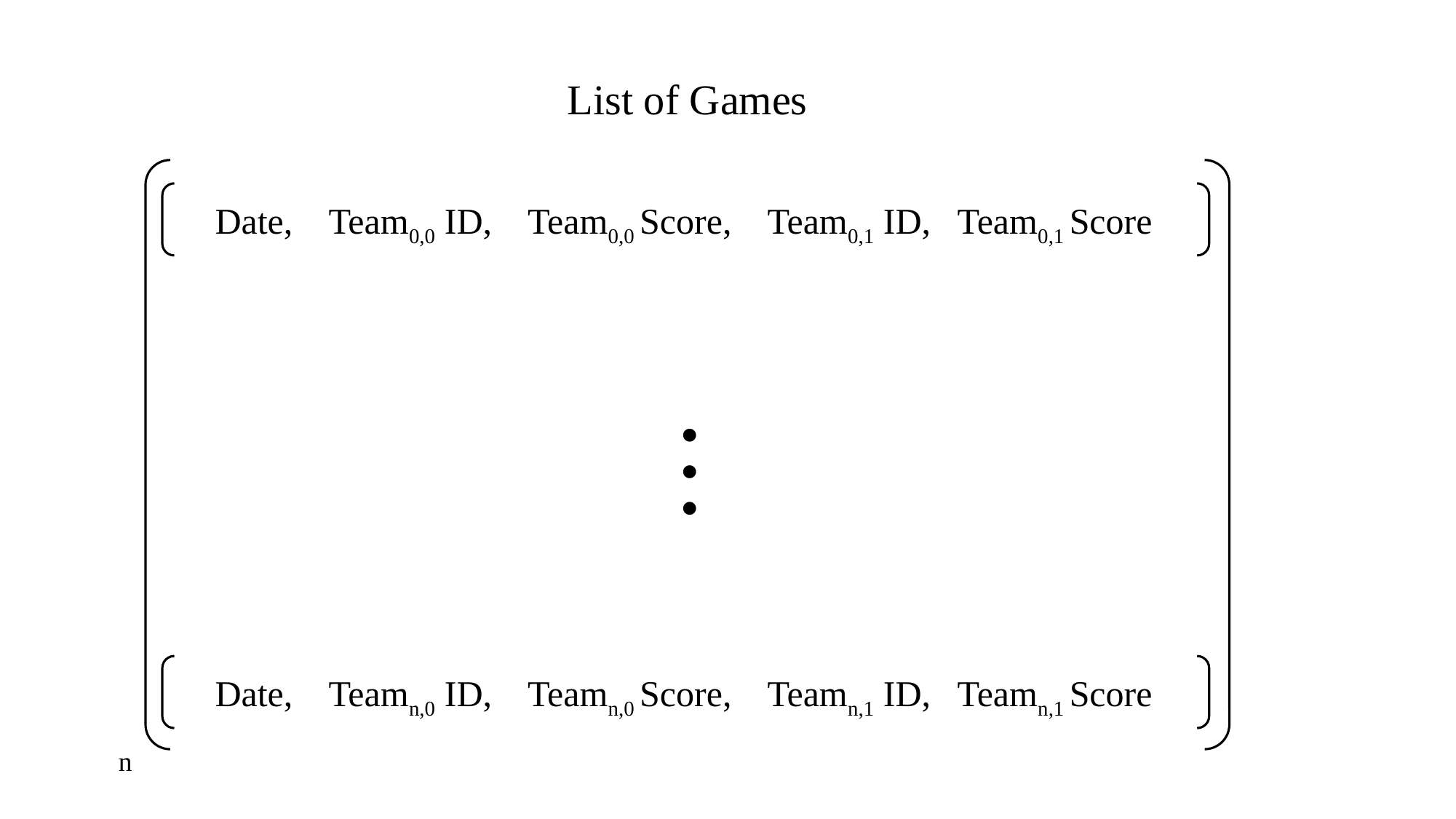

List of Games

Date,    Team0,0 ID,    Team0,0 Score,    Team0,1 ID,   Team0,1 Score
…

Date,    Teamn,0 ID,    Teamn,0 Score,    Teamn,1 ID,   Teamn,1 Score
n